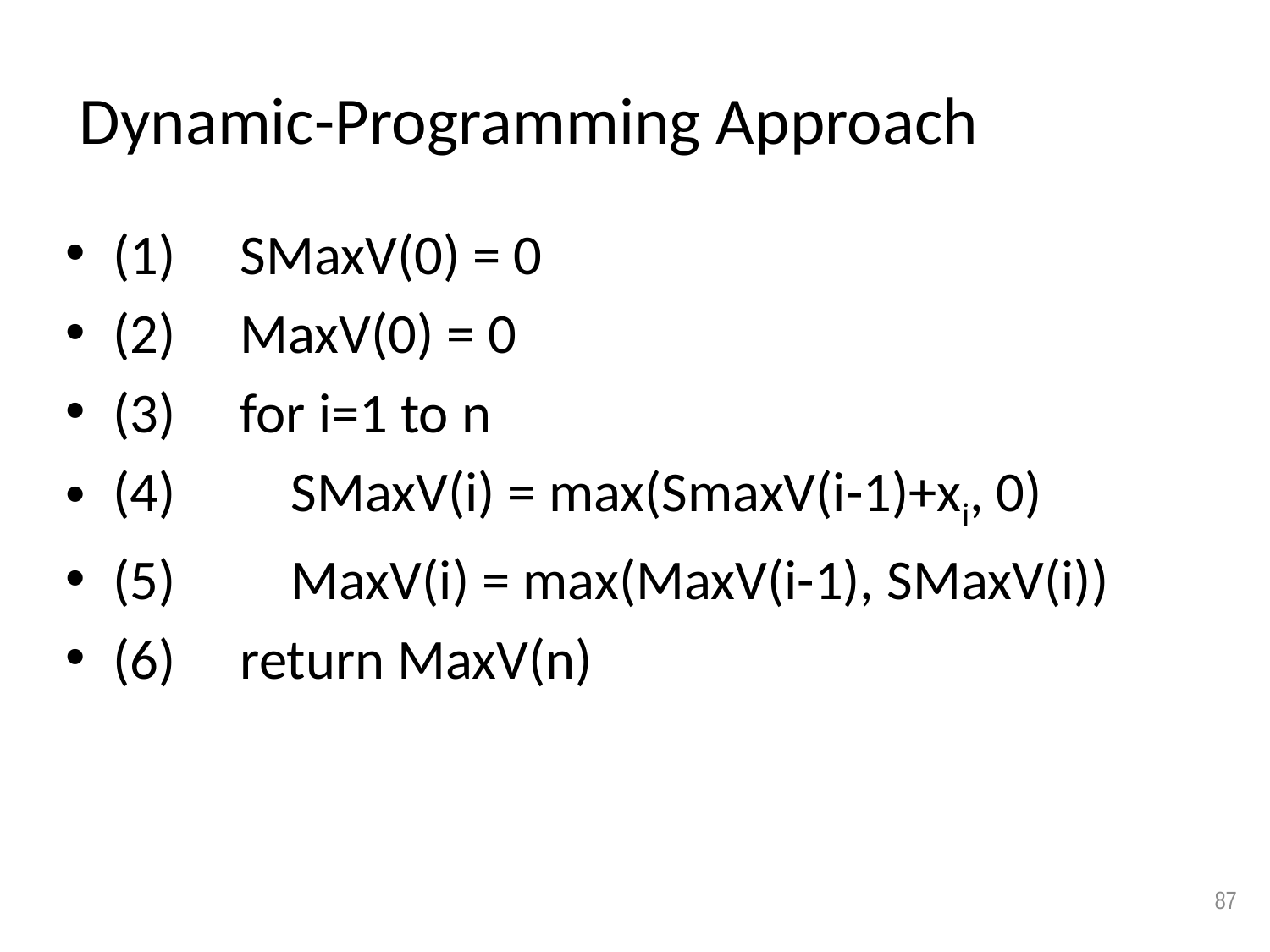

# Dynamic-Programming Approach
(1)	SMaxV(0) = 0
(2)	MaxV(0) = 0
(3)	for i=1 to n
(4)	    SMaxV(i) = max(SmaxV(i-1)+xi, 0)
(5)	    MaxV(i) = max(MaxV(i-1), SMaxV(i))
(6)	return MaxV(n)

87